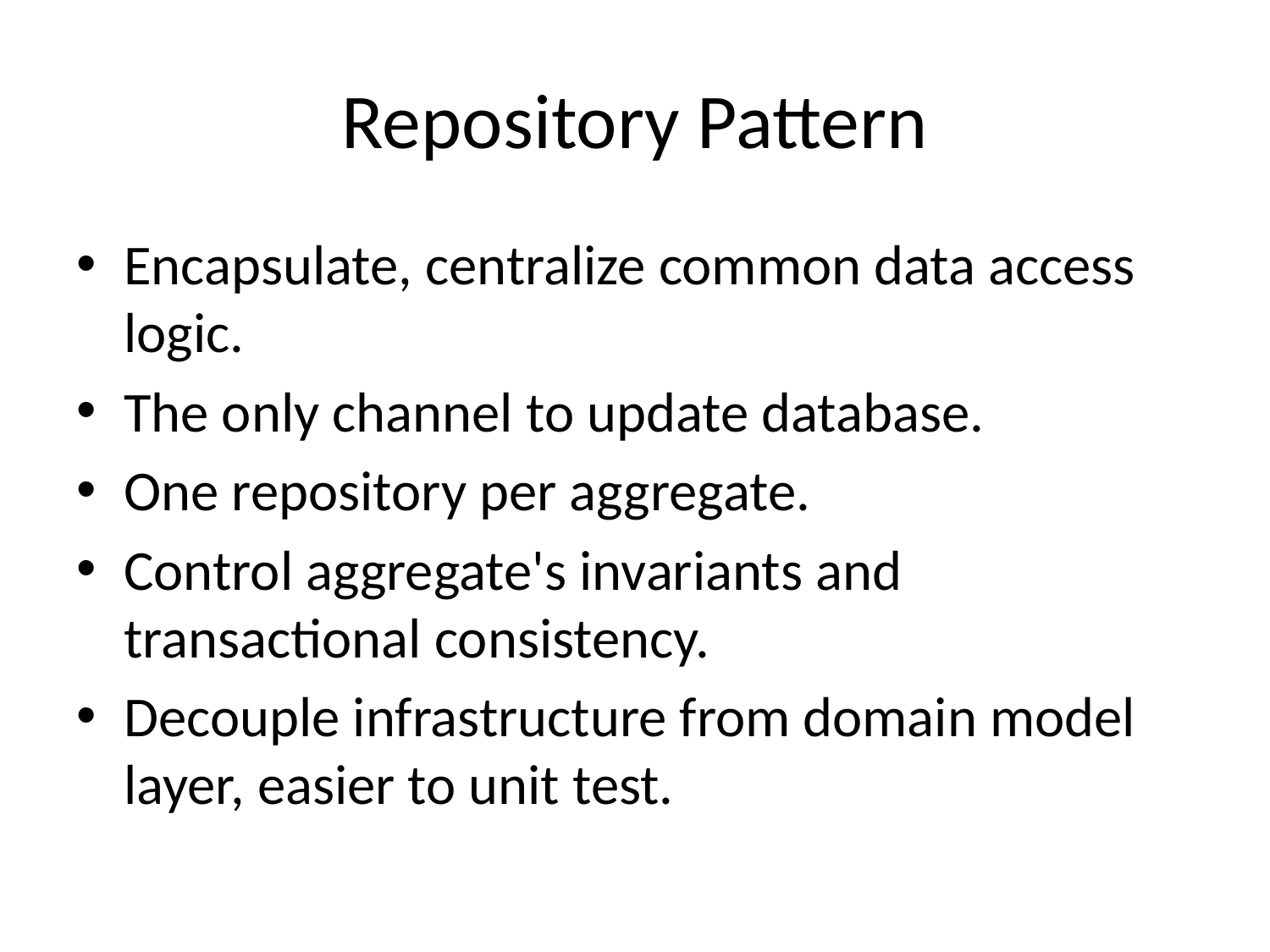

# Repository Pattern
Encapsulate, centralize common data access logic.
The only channel to update database.
One repository per aggregate.
Control aggregate's invariants and transactional consistency.
Decouple infrastructure from domain model layer, easier to unit test.